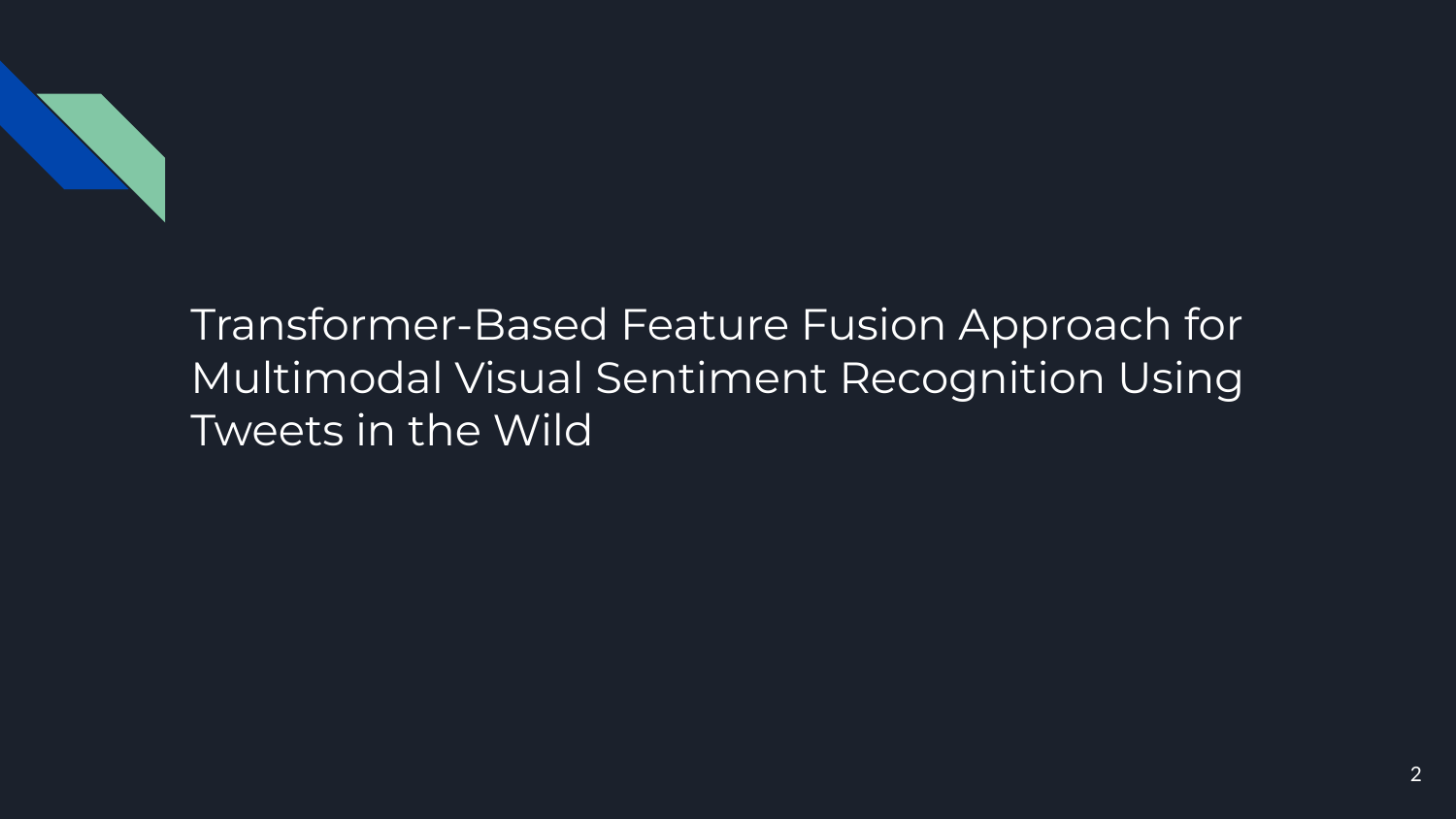

# Transformer-Based Feature Fusion Approach for Multimodal Visual Sentiment Recognition Using Tweets in the Wild

2